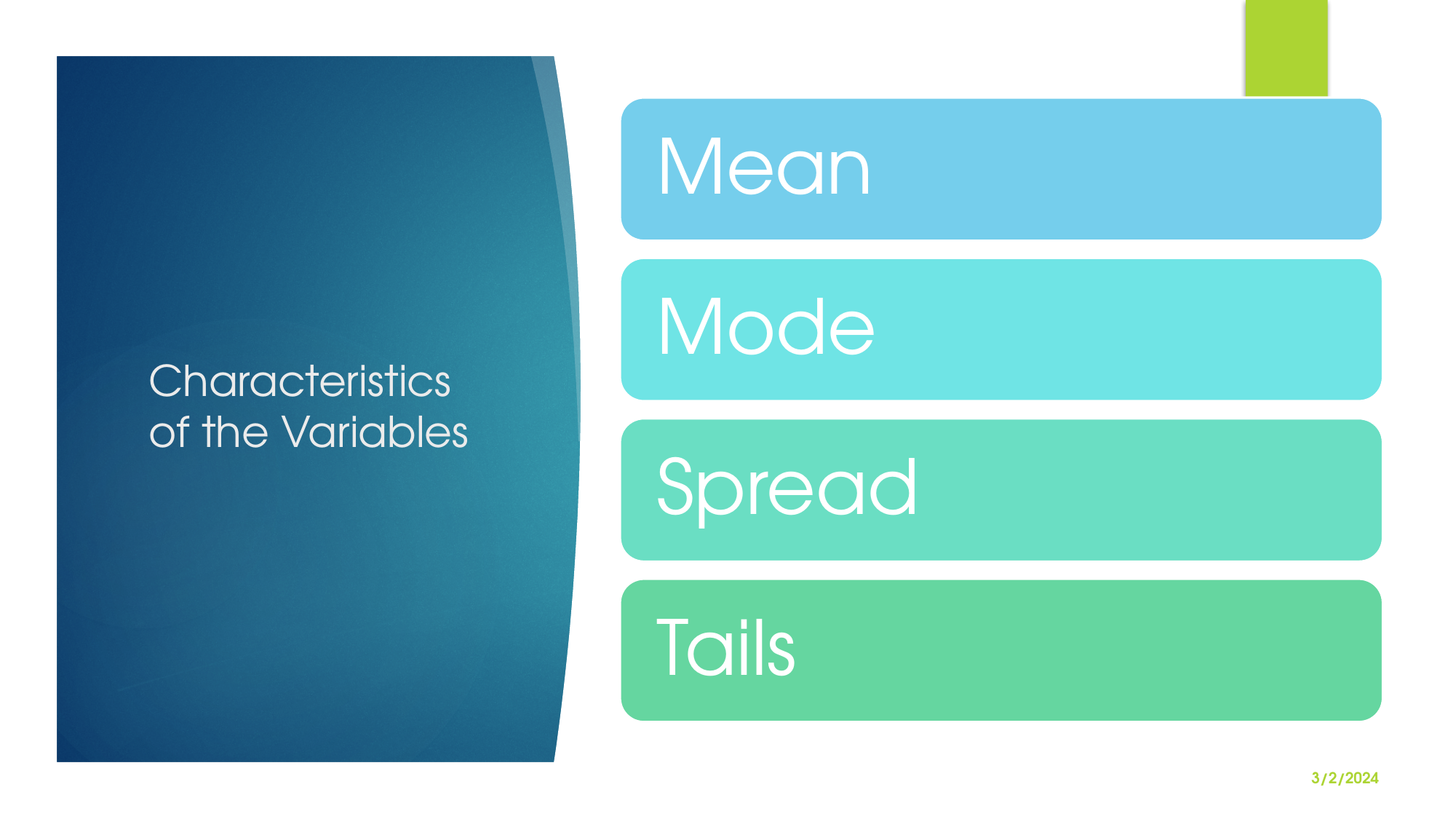

Mean
Mode
Spread
Tails
# Characteristics of the Variables

3/2/2024